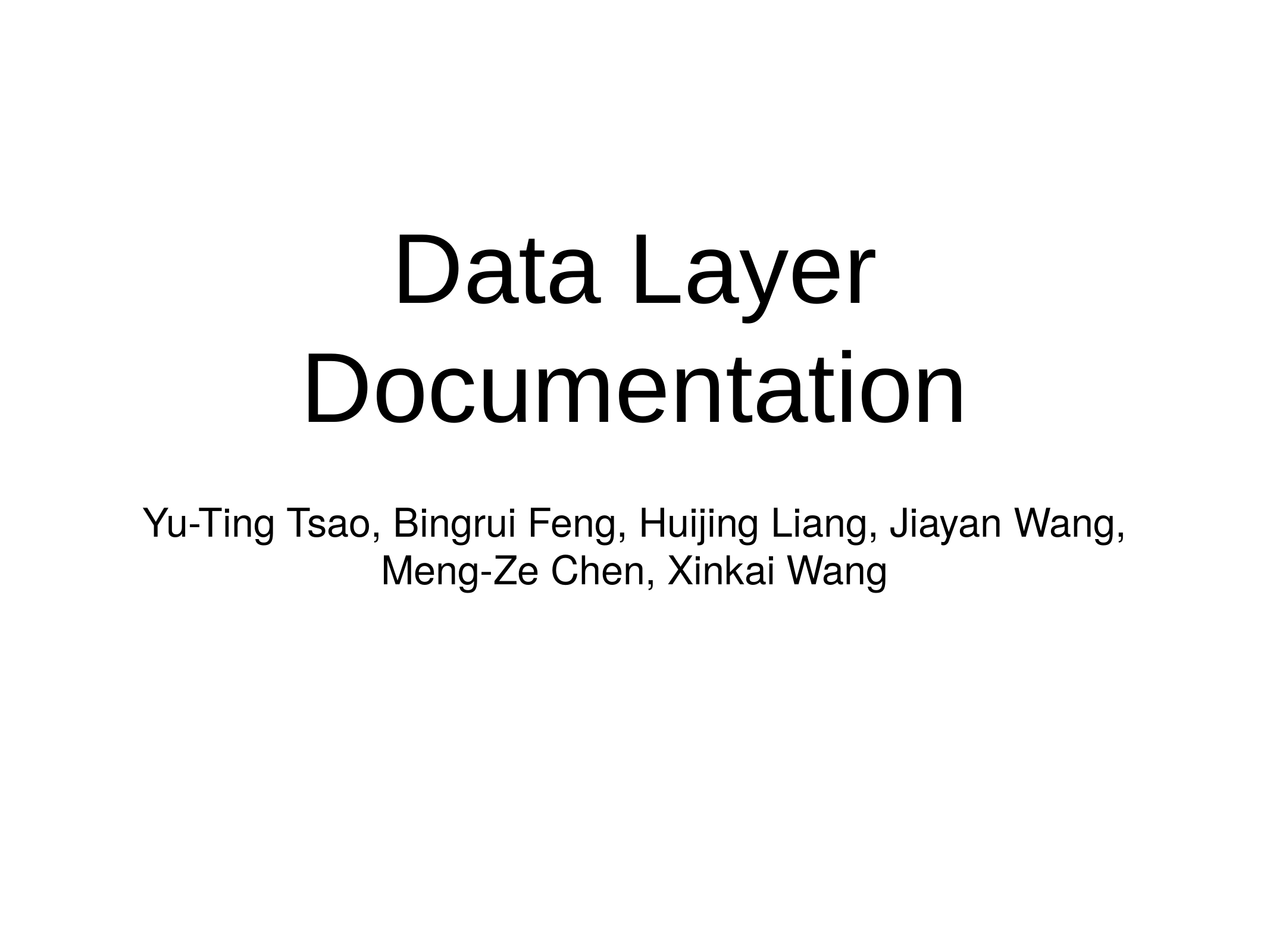

# Data Layer Documentation
Yu-Ting Tsao, Bingrui Feng, Huijing Liang, Jiayan Wang, Meng-Ze Chen, Xinkai Wang